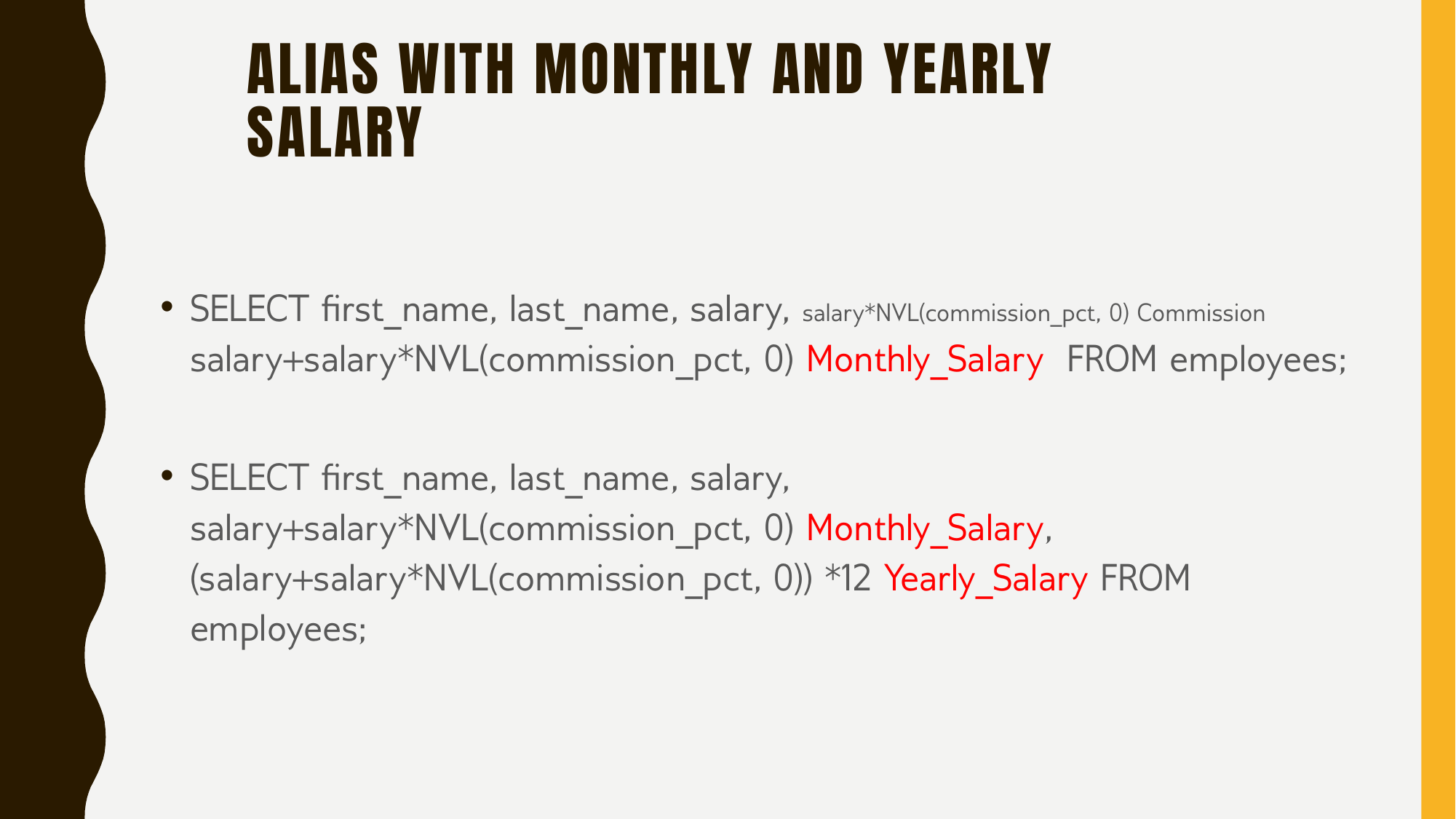

# Alias with Monthly and Yearly Salary
SELECT first_name, last_name, salary, salary*NVL(commission_pct, 0) Commission salary+salary*NVL(commission_pct, 0) Monthly_Salary  FROM employees;

SELECT first_name, last_name, salary, salary+salary*NVL(commission_pct, 0) Monthly_Salary, (salary+salary*NVL(commission_pct, 0)) *12 Yearly_Salary FROM employees;